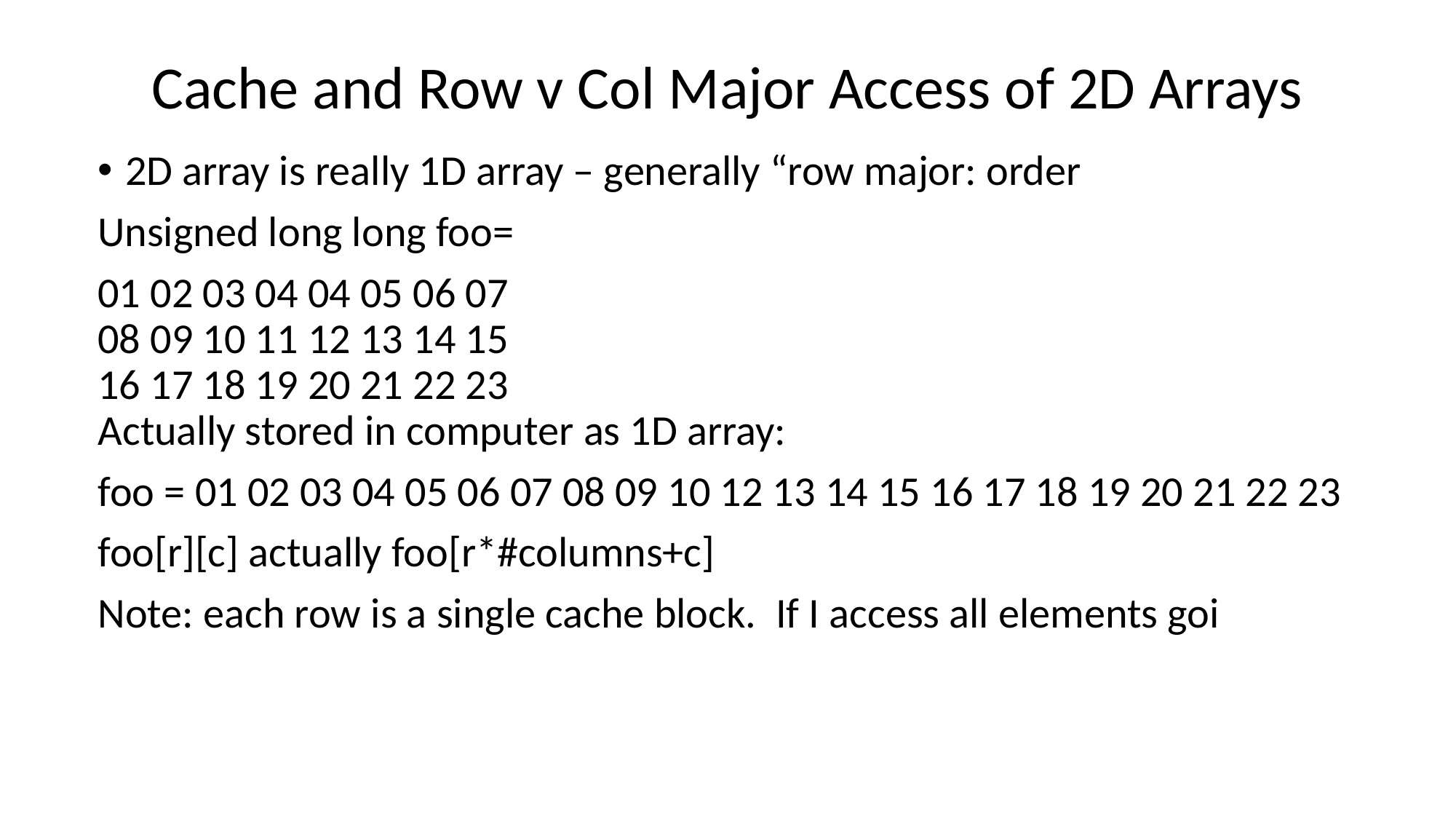

# Cache and Row v Col Major Access of 2D Arrays
2D array is really 1D array – generally “row major: order
Unsigned long long foo=
01 02 03 04 04 05 06 07
08 09 10 11 12 13 14 15
16 17 18 19 20 21 22 23
Actually stored in computer as 1D array:
foo = 01 02 03 04 05 06 07 08 09 10 12 13 14 15 16 17 18 19 20 21 22 23
foo[r][c] actually foo[r*#columns+c]
Note: each row is a single cache block.  If I access all elements goi